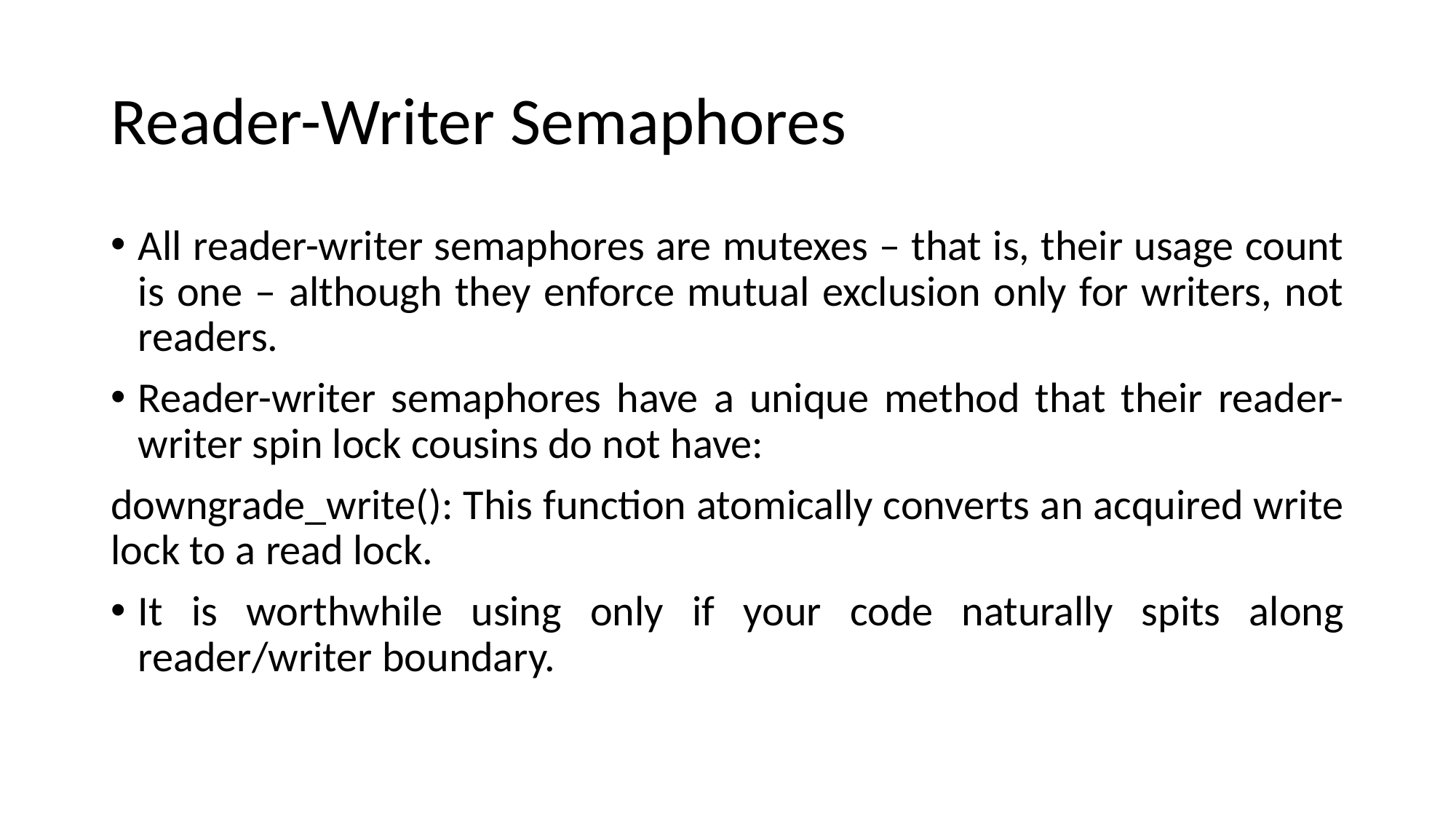

# Reader-Writer Semaphores
All reader-writer semaphores are mutexes – that is, their usage count is one – although they enforce mutual exclusion only for writers, not readers.
Reader-writer semaphores have a unique method that their reader-writer spin lock cousins do not have:
downgrade_write(): This function atomically converts an acquired write lock to a read lock.
It is worthwhile using only if your code naturally spits along reader/writer boundary.